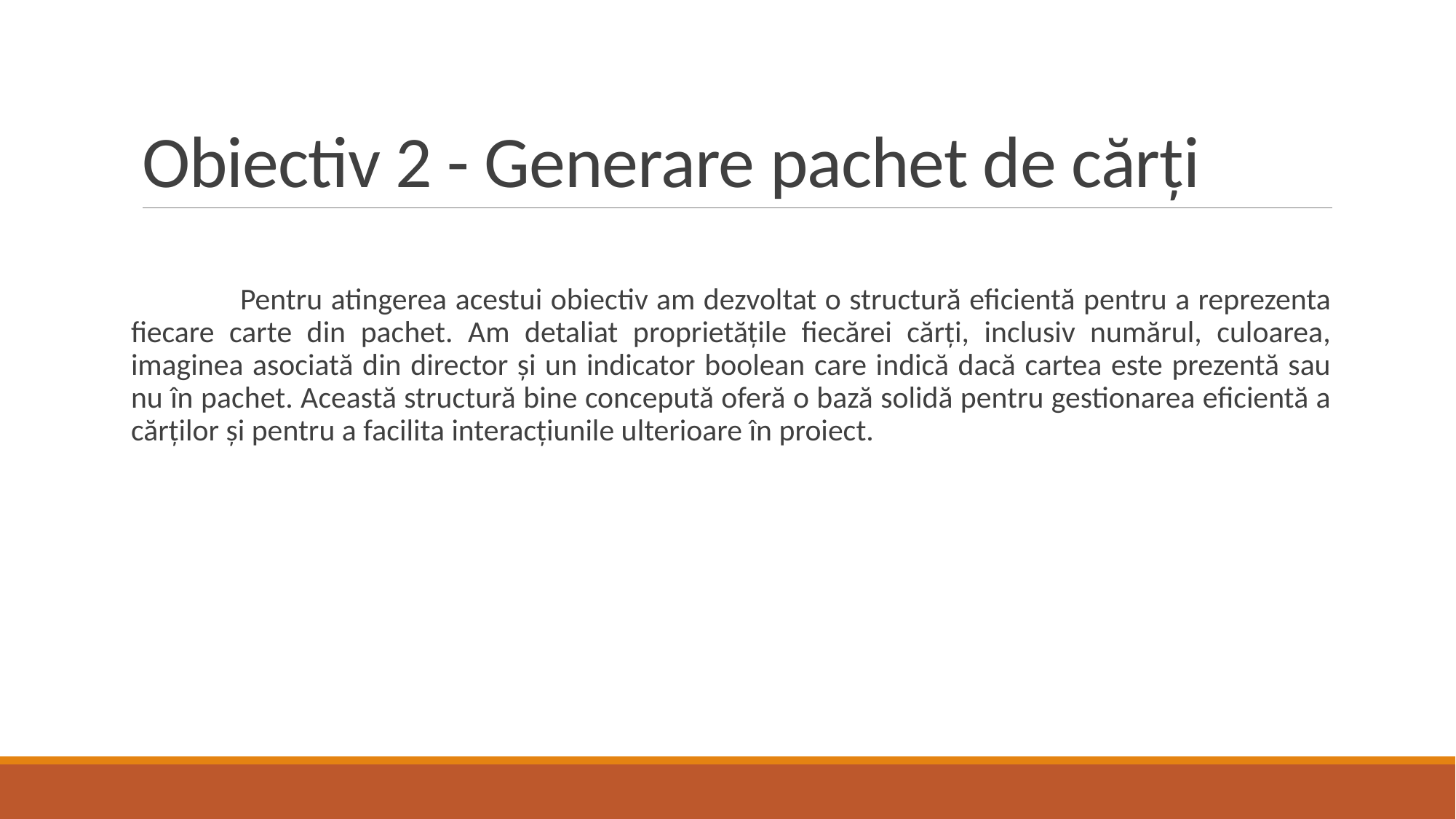

# Obiectiv 2 - Generare pachet de cărți

	Pentru atingerea acestui obiectiv am dezvoltat o structură eficientă pentru a reprezenta fiecare carte din pachet. Am detaliat proprietățile fiecărei cărți, inclusiv numărul, culoarea, imaginea asociată din director și un indicator boolean care indică dacă cartea este prezentă sau nu în pachet. Această structură bine concepută oferă o bază solidă pentru gestionarea eficientă a cărților și pentru a facilita interacțiunile ulterioare în proiect.